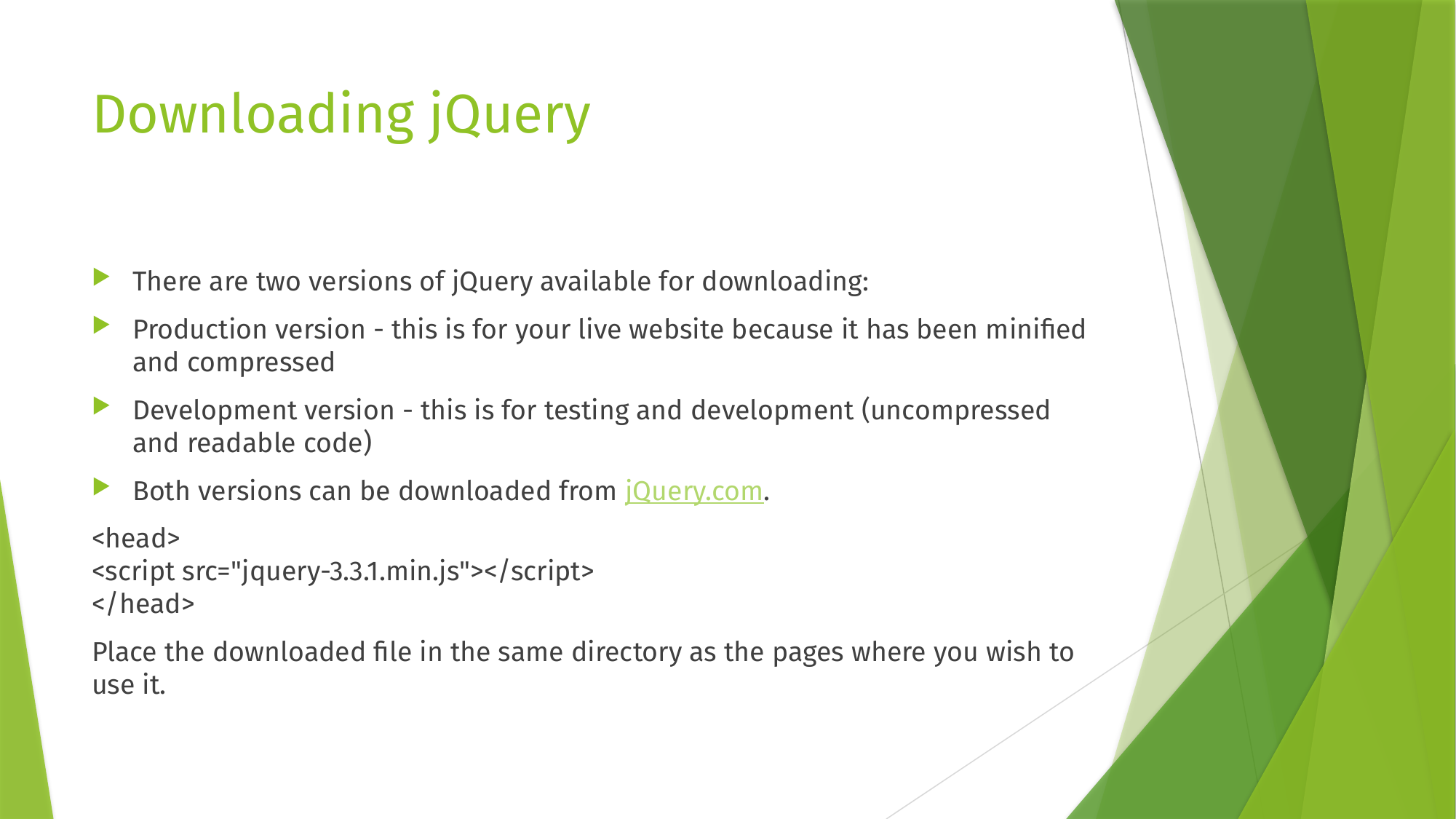

# Downloading jQuery
There are two versions of jQuery available for downloading:
Production version - this is for your live website because it has been minified and compressed
Development version - this is for testing and development (uncompressed and readable code)
Both versions can be downloaded from jQuery.com.
<head>
<script src="jquery-3.3.1.min.js"></script>
</head>
Place the downloaded file in the same directory as the pages where you wish to use it.